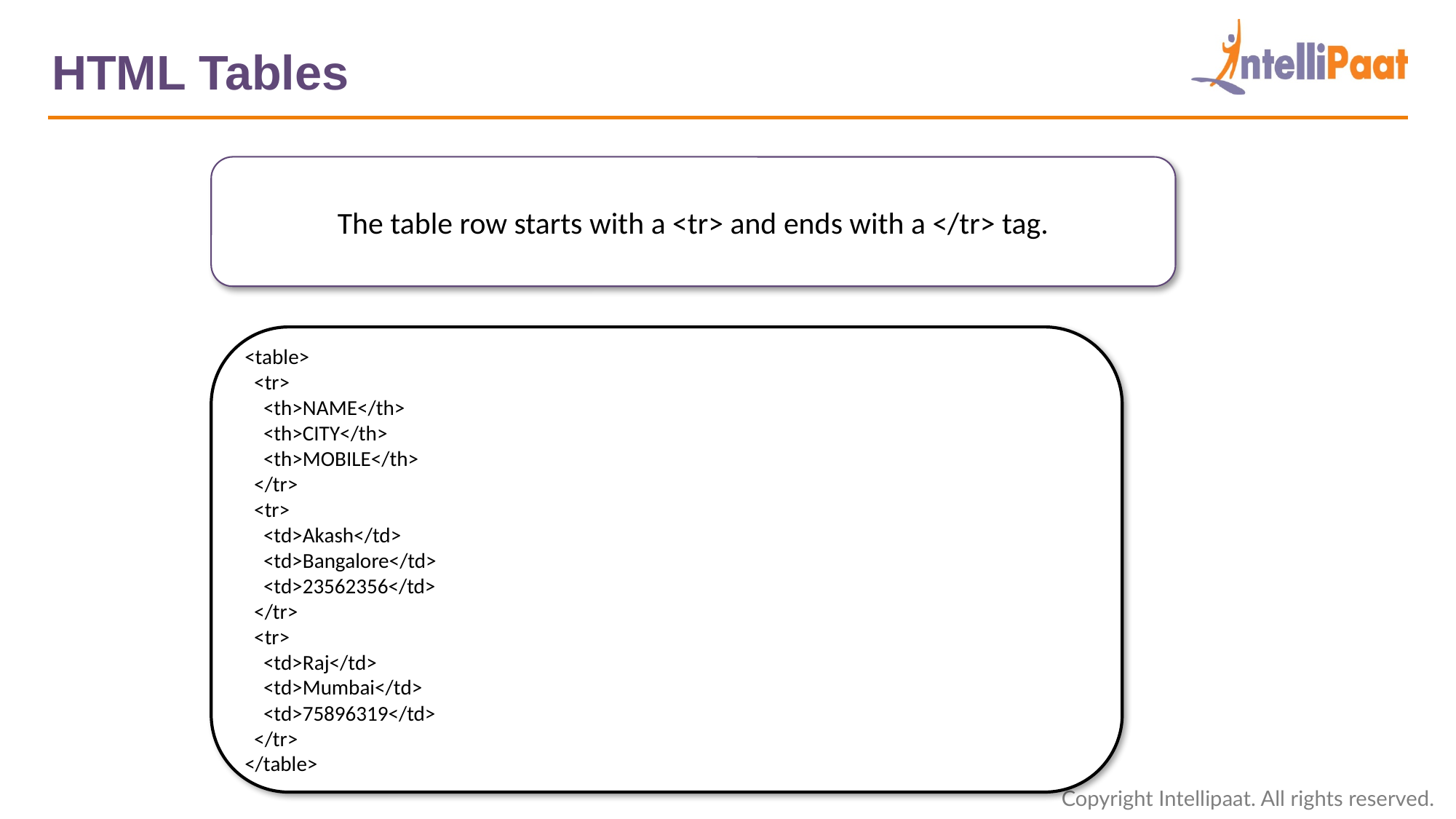

HTML Tables
The table row starts with a <tr> and ends with a </tr> tag.
<table>
  <tr>
    <th>NAME</th>
    <th>CITY</th>
    <th>MOBILE</th>
  </tr>
  <tr>
    <td>Akash</td>
    <td>Bangalore</td>
    <td>23562356</td>
  </tr>
  <tr>
    <td>Raj</td>
    <td>Mumbai</td>
    <td>75896319</td>
  </tr>
</table>